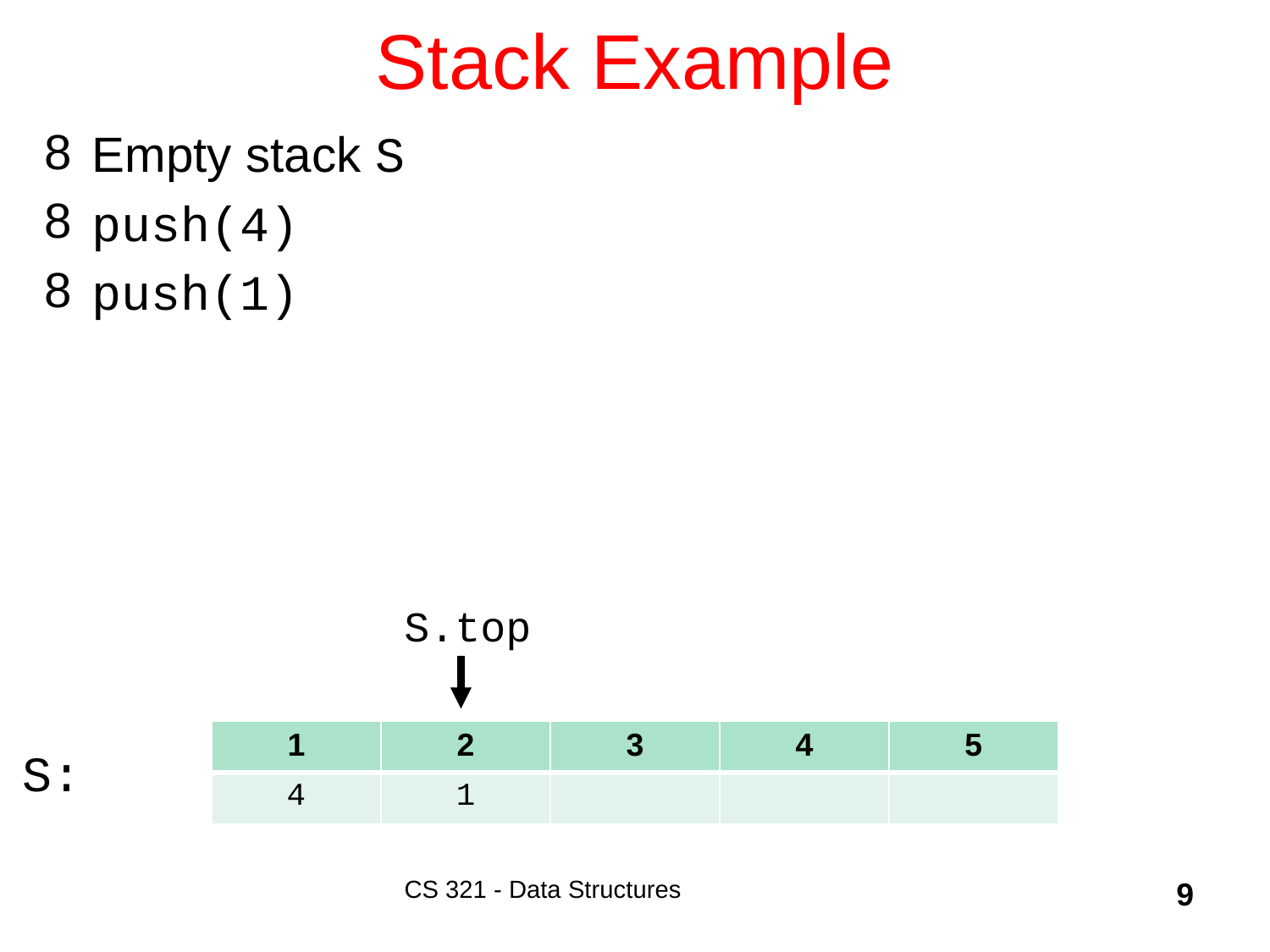

# Stack Example
Empty stack S
push(4)
push(1)

S.top
| 1 | 2 | 3 | 4 | 5 |
| --- | --- | --- | --- | --- |
| 4 | 1 |  |  |  |
S:
CS 321 - Data Structures
9